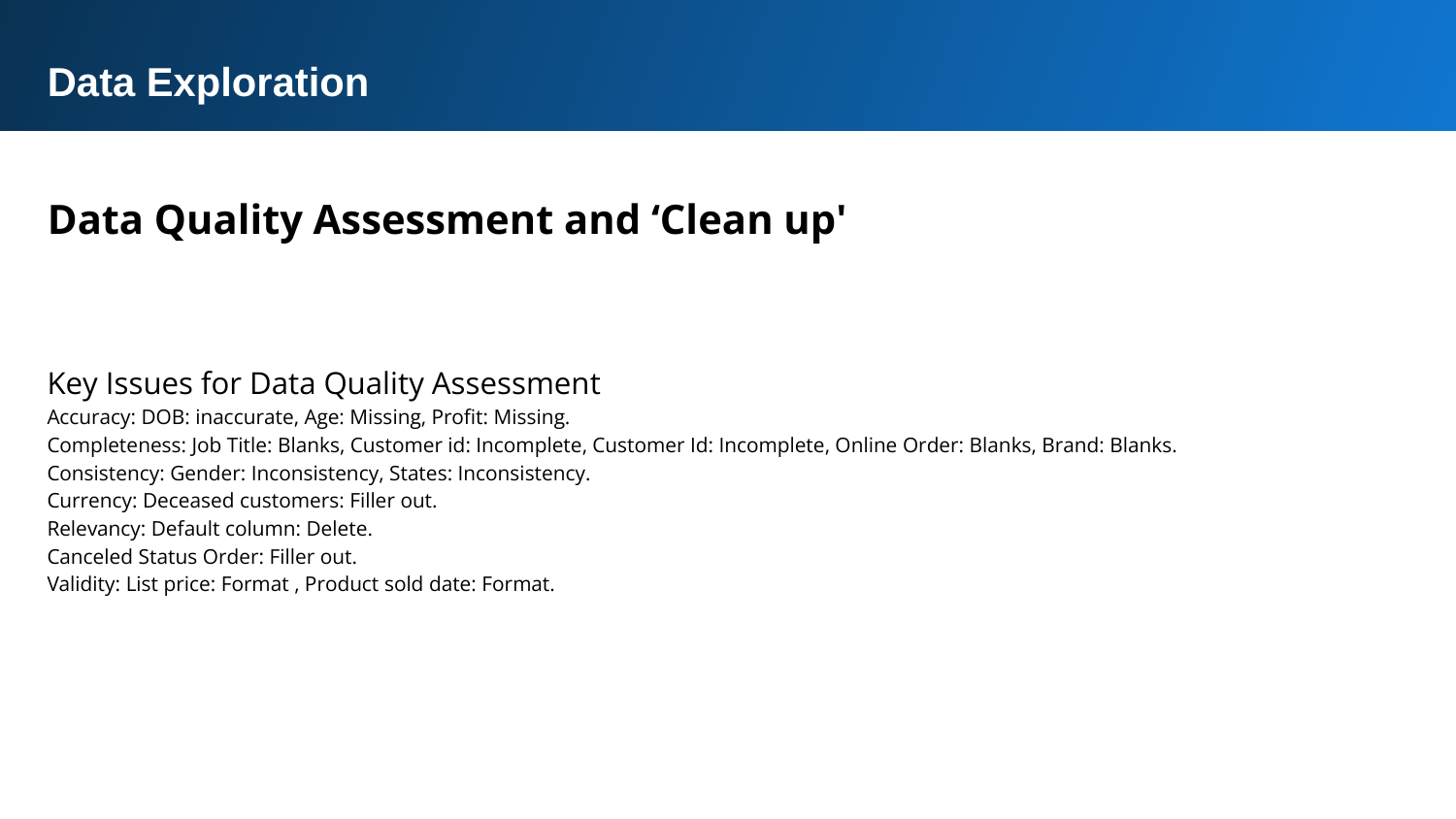

Data Exploration
Data Quality Assessment and ‘Clean up'
Key Issues for Data Quality Assessment
Accuracy: DOB: inaccurate, Age: Missing, Profit: Missing.
Completeness: Job Title: Blanks, Customer id: Incomplete, Customer Id: Incomplete, Online Order: Blanks, Brand: Blanks.
Consistency: Gender: Inconsistency, States: Inconsistency.
Currency: Deceased customers: Filler out.
Relevancy: Default column: Delete.
Canceled Status Order: Filler out.
Validity: List price: Format , Product sold date: Format.